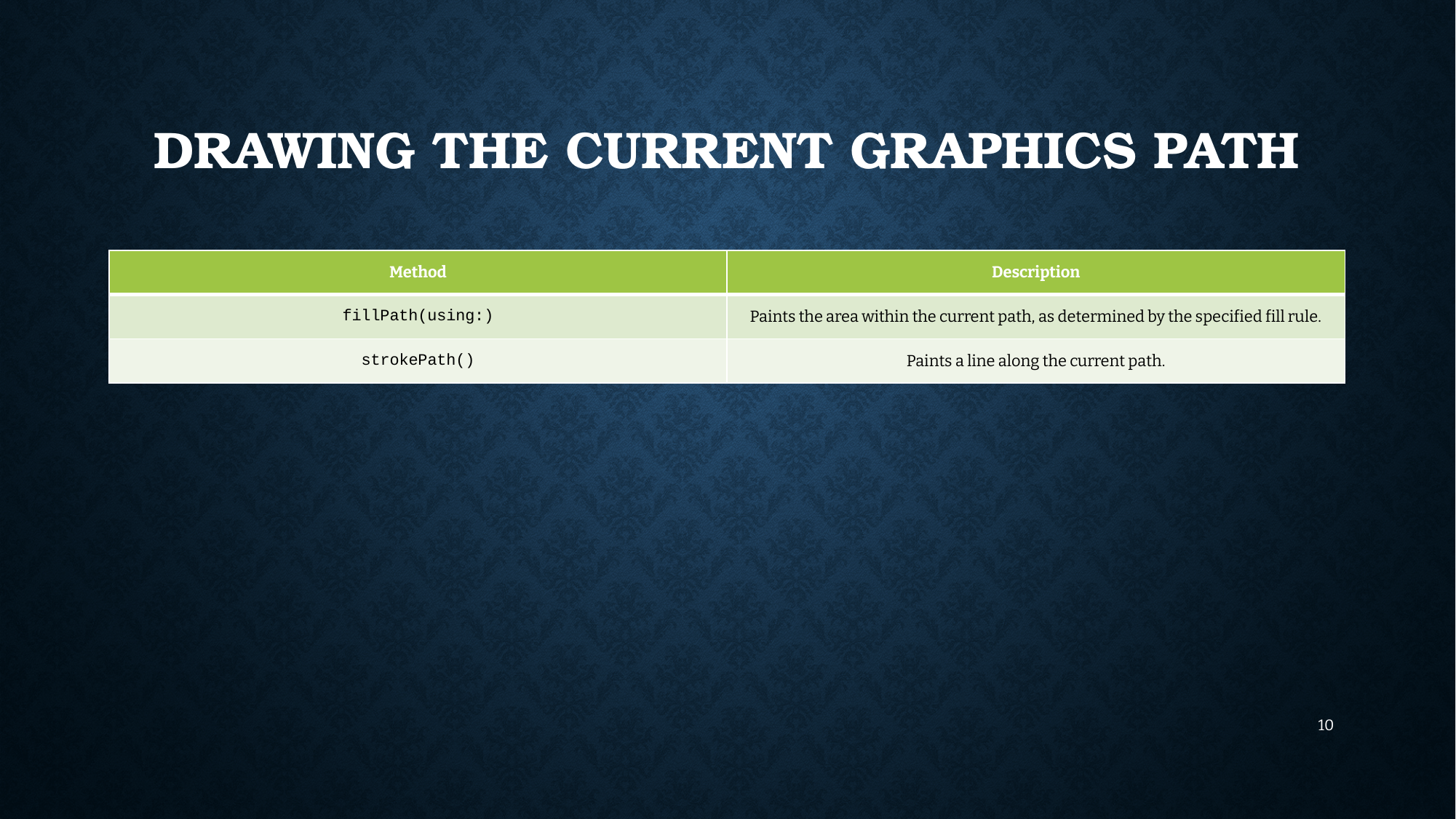

# Drawing the Current Graphics Path
| Method | Description |
| --- | --- |
| fillPath(using:) | Paints the area within the current path, as determined by the specified fill rule. |
| strokePath() | Paints a line along the current path. |
10